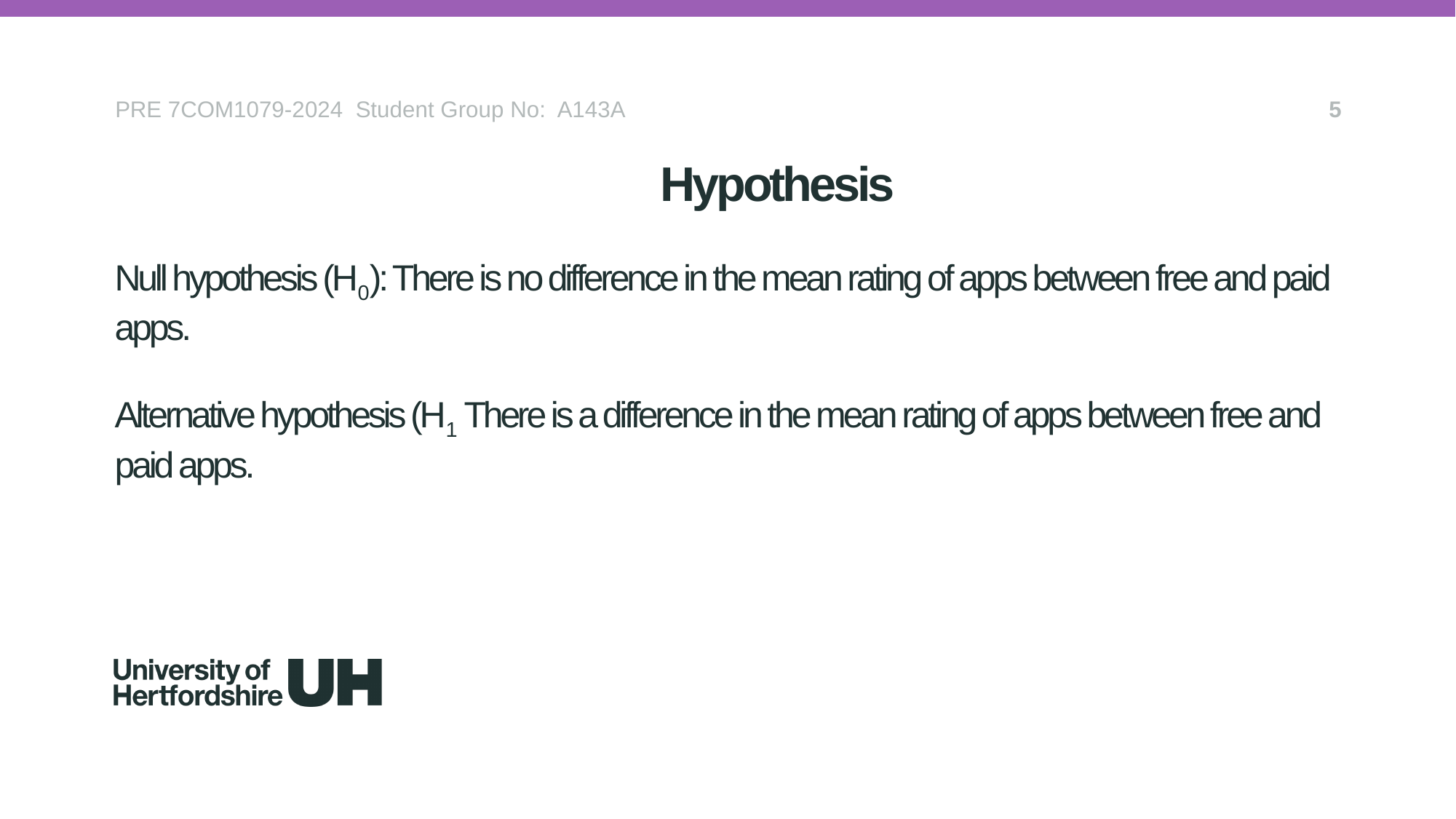

PRE 7COM1079-2024  Student Group No:  A143A
5
					Hypothesis
Null hypothesis (H0): There is no difference in the mean rating of apps between free and paid apps.
Alternative hypothesis (H1 There is a difference in the mean rating of apps between free and paid apps.